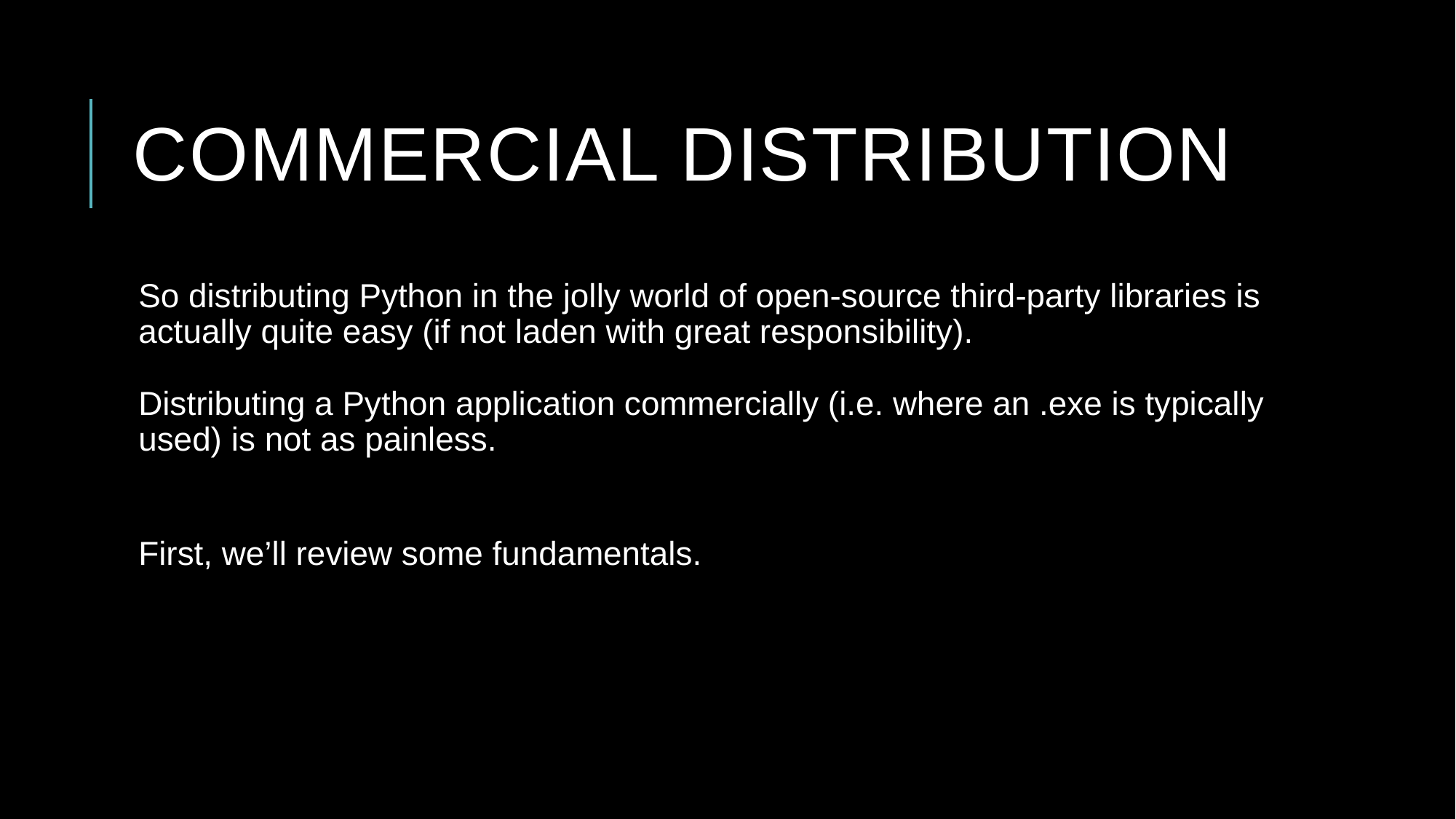

# Commercial distribution
So distributing Python in the jolly world of open-source third-party libraries is actually quite easy (if not laden with great responsibility).
Distributing a Python application commercially (i.e. where an .exe is typically used) is not as painless.

First, we’ll review some fundamentals.